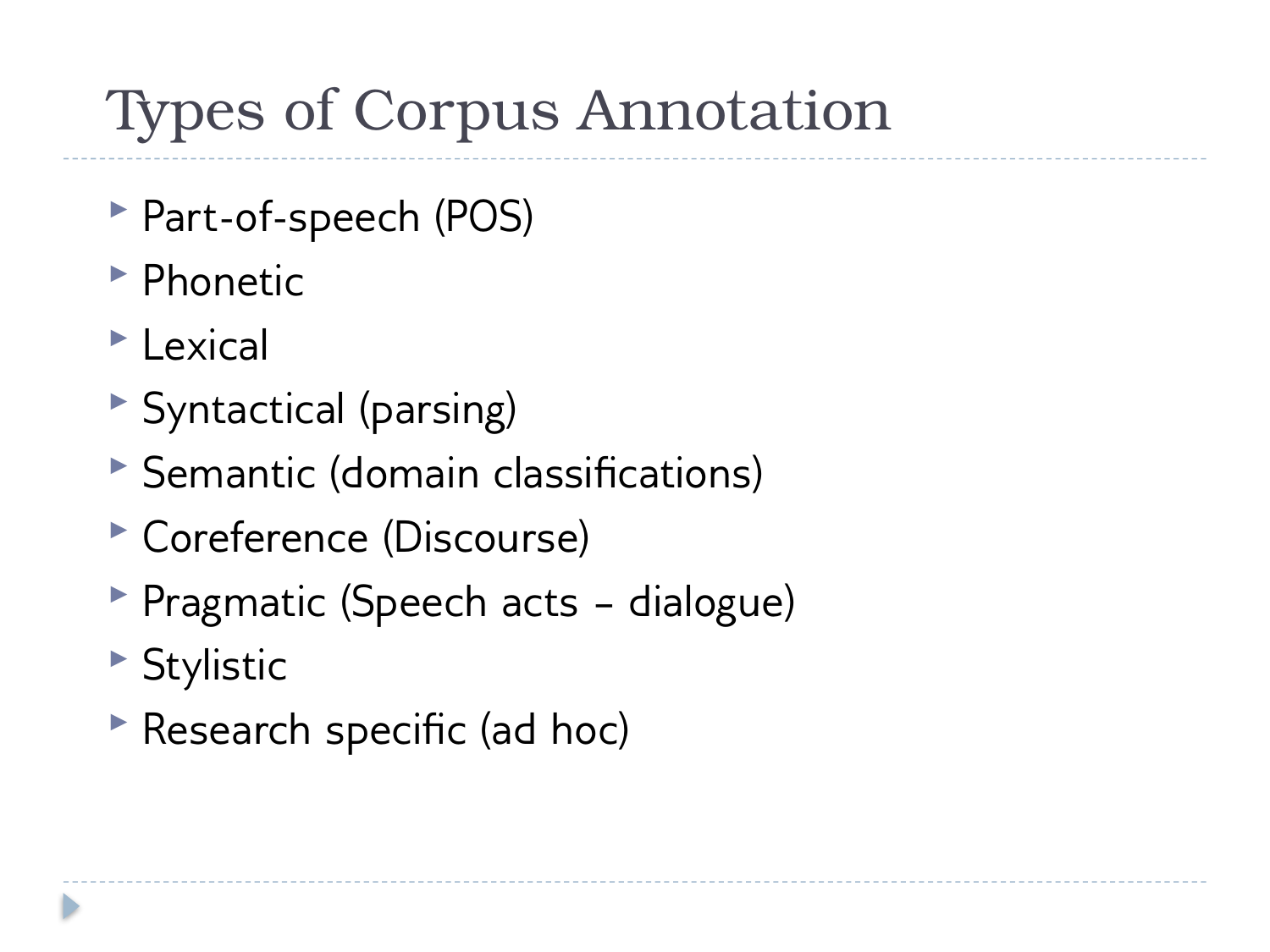

# Types of Corpus Annotation
Part-of-speech (POS)
Phonetic
Lexical
Syntactical (parsing)
Semantic (domain classifications)
Coreference (Discourse)
Pragmatic (Speech acts – dialogue)
Stylistic
Research specific (ad hoc)